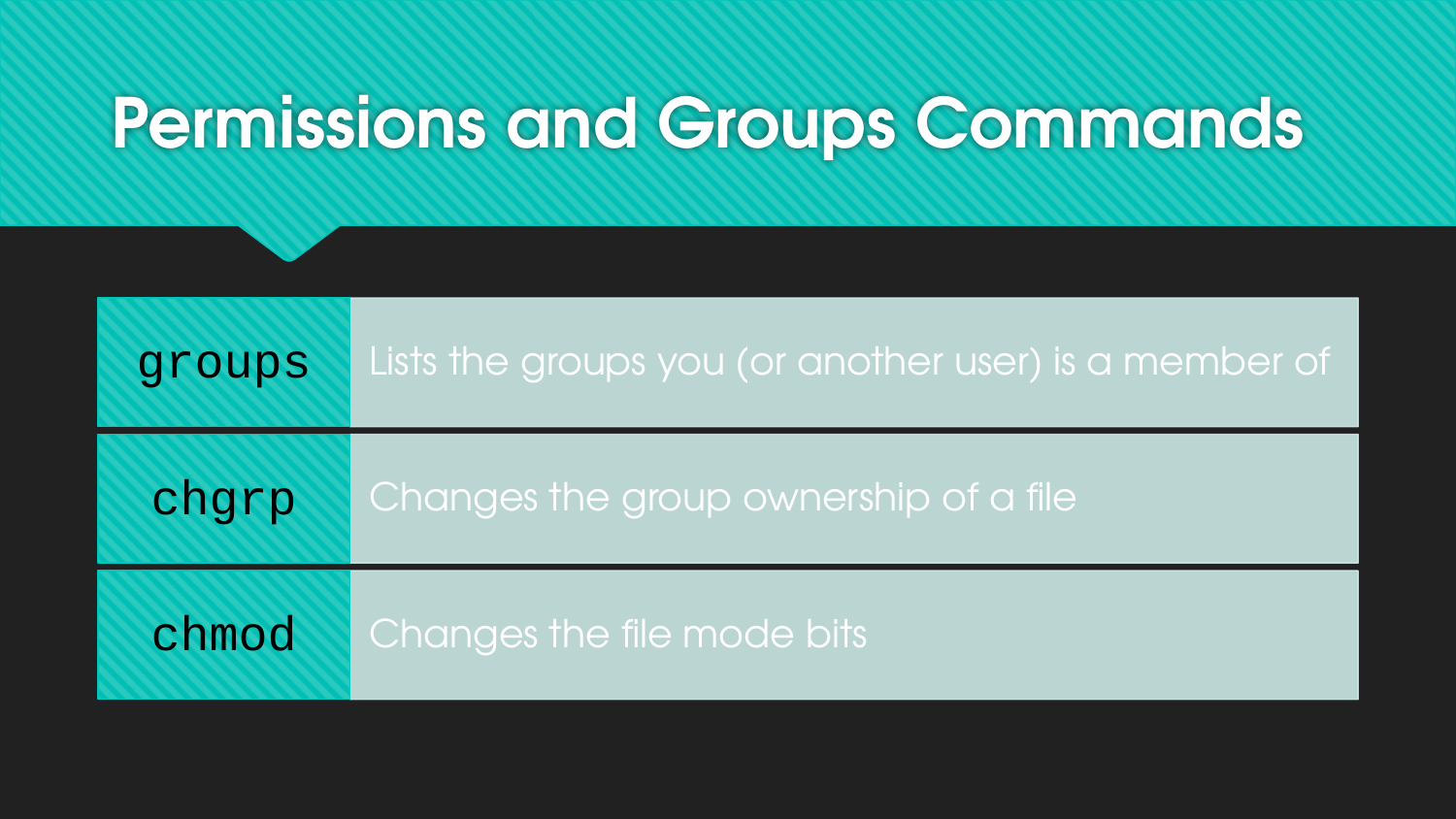

# Permissions and Groups Commands
Lists the groups you (or another user) is a member of
groups
Changes the group ownership of a file
chgrp
Changes the file mode bits
chmod